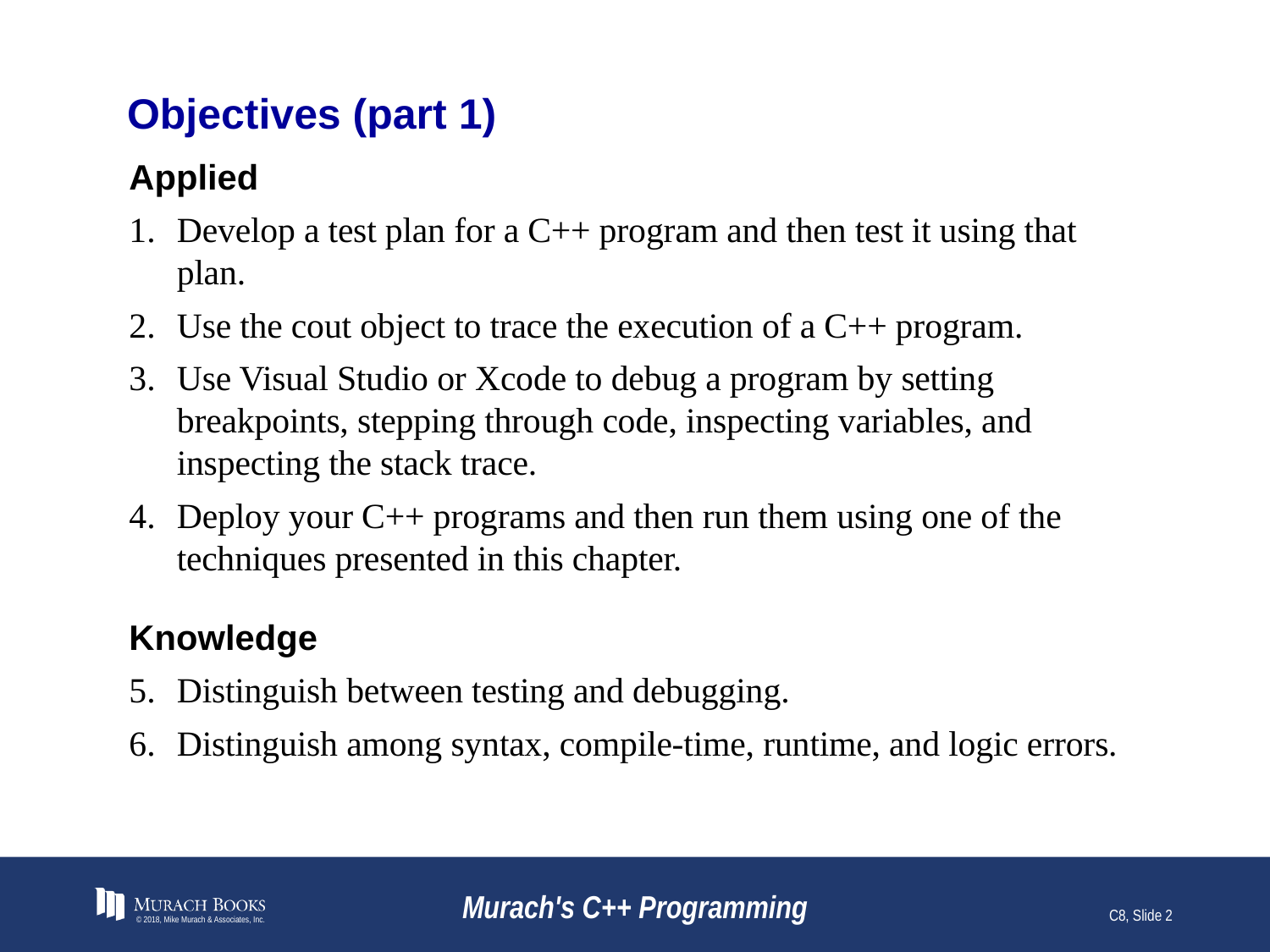

# Objectives (part 1)
Applied
Develop a test plan for a C++ program and then test it using that plan.
Use the cout object to trace the execution of a C++ program.
Use Visual Studio or Xcode to debug a program by setting breakpoints, stepping through code, inspecting variables, and inspecting the stack trace.
Deploy your C++ programs and then run them using one of the techniques presented in this chapter.
Knowledge
Distinguish between testing and debugging.
Distinguish among syntax, compile-time, runtime, and logic errors.

© 2018, Mike Murach & Associates, Inc.
Murach's C++ Programming

C8, Slide 2